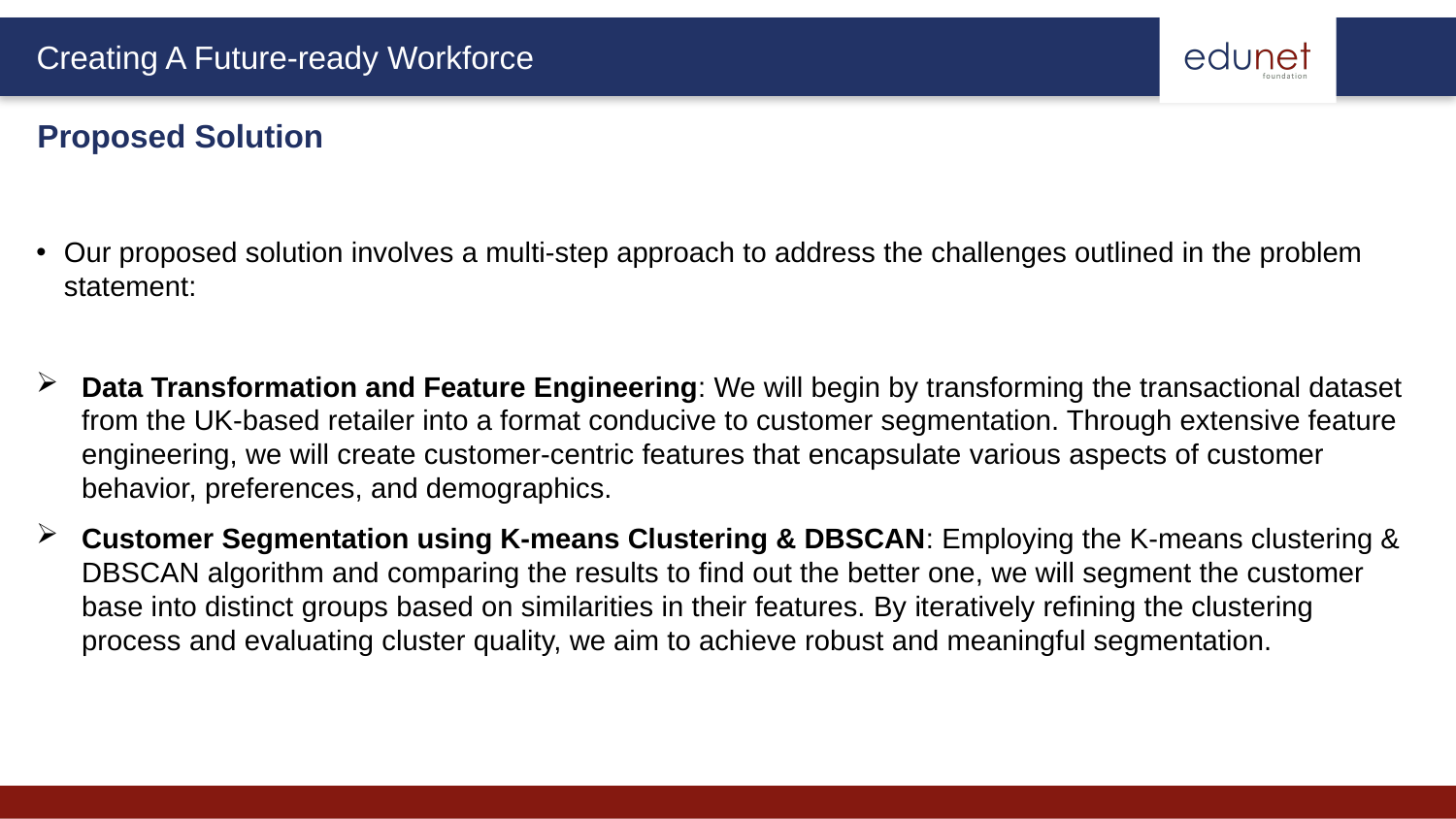

Proposed Solution
Our proposed solution involves a multi-step approach to address the challenges outlined in the problem statement:

Data Transformation and Feature Engineering: We will begin by transforming the transactional dataset from the UK-based retailer into a format conducive to customer segmentation. Through extensive feature engineering, we will create customer-centric features that encapsulate various aspects of customer behavior, preferences, and demographics.
Customer Segmentation using K-means Clustering & DBSCAN: Employing the K-means clustering & DBSCAN algorithm and comparing the results to find out the better one, we will segment the customer base into distinct groups based on similarities in their features. By iteratively refining the clustering process and evaluating cluster quality, we aim to achieve robust and meaningful segmentation.